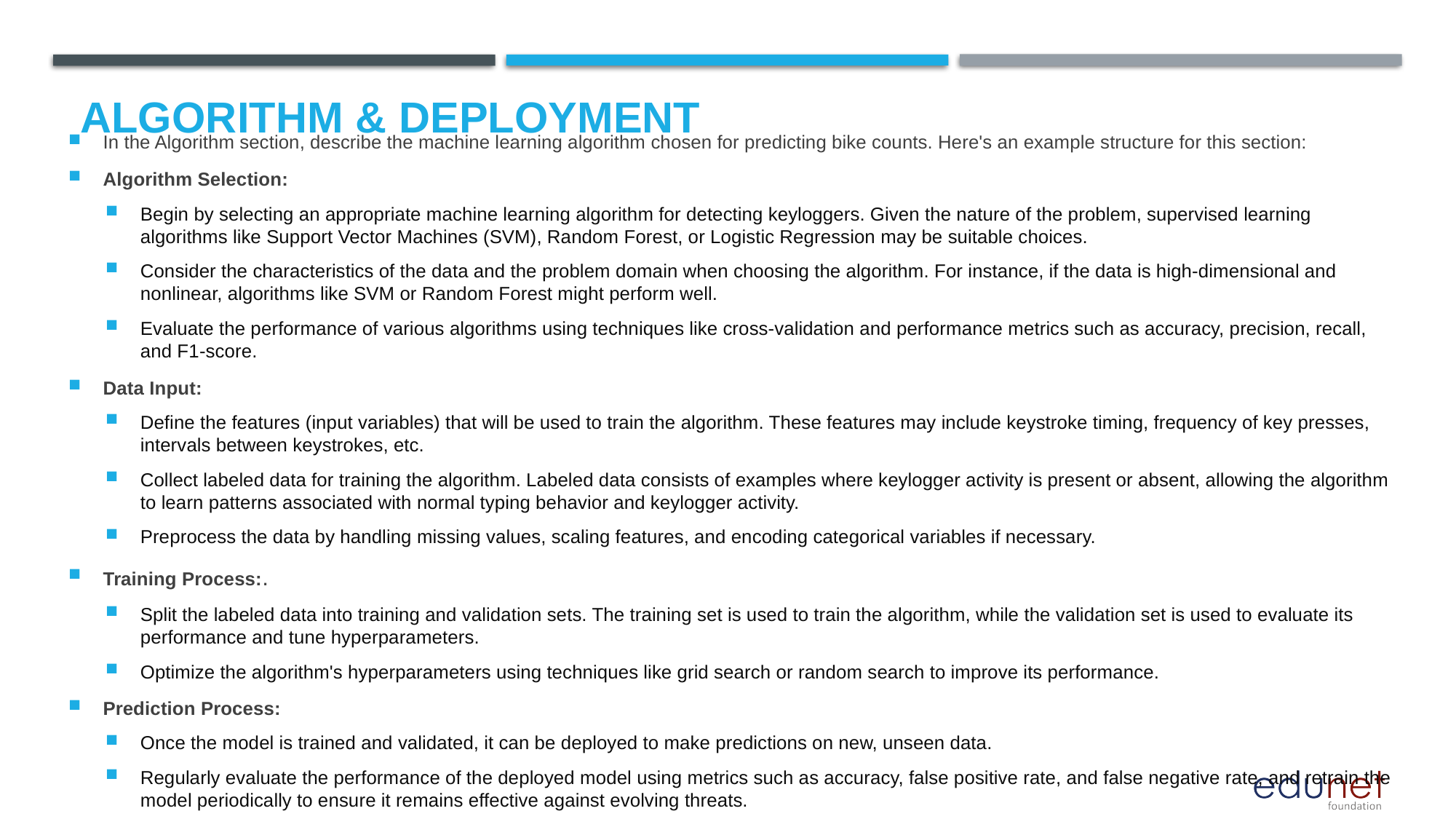

# Algorithm & Deployment
In the Algorithm section, describe the machine learning algorithm chosen for predicting bike counts. Here's an example structure for this section:
Algorithm Selection:
Begin by selecting an appropriate machine learning algorithm for detecting keyloggers. Given the nature of the problem, supervised learning algorithms like Support Vector Machines (SVM), Random Forest, or Logistic Regression may be suitable choices.
Consider the characteristics of the data and the problem domain when choosing the algorithm. For instance, if the data is high-dimensional and nonlinear, algorithms like SVM or Random Forest might perform well.
Evaluate the performance of various algorithms using techniques like cross-validation and performance metrics such as accuracy, precision, recall, and F1-score.
Data Input:
Define the features (input variables) that will be used to train the algorithm. These features may include keystroke timing, frequency of key presses, intervals between keystrokes, etc.
Collect labeled data for training the algorithm. Labeled data consists of examples where keylogger activity is present or absent, allowing the algorithm to learn patterns associated with normal typing behavior and keylogger activity.
Preprocess the data by handling missing values, scaling features, and encoding categorical variables if necessary.
Training Process:.
Split the labeled data into training and validation sets. The training set is used to train the algorithm, while the validation set is used to evaluate its performance and tune hyperparameters.
Optimize the algorithm's hyperparameters using techniques like grid search or random search to improve its performance.
Prediction Process:
Once the model is trained and validated, it can be deployed to make predictions on new, unseen data.
Regularly evaluate the performance of the deployed model using metrics such as accuracy, false positive rate, and false negative rate, and retrain the model periodically to ensure it remains effective against evolving threats.